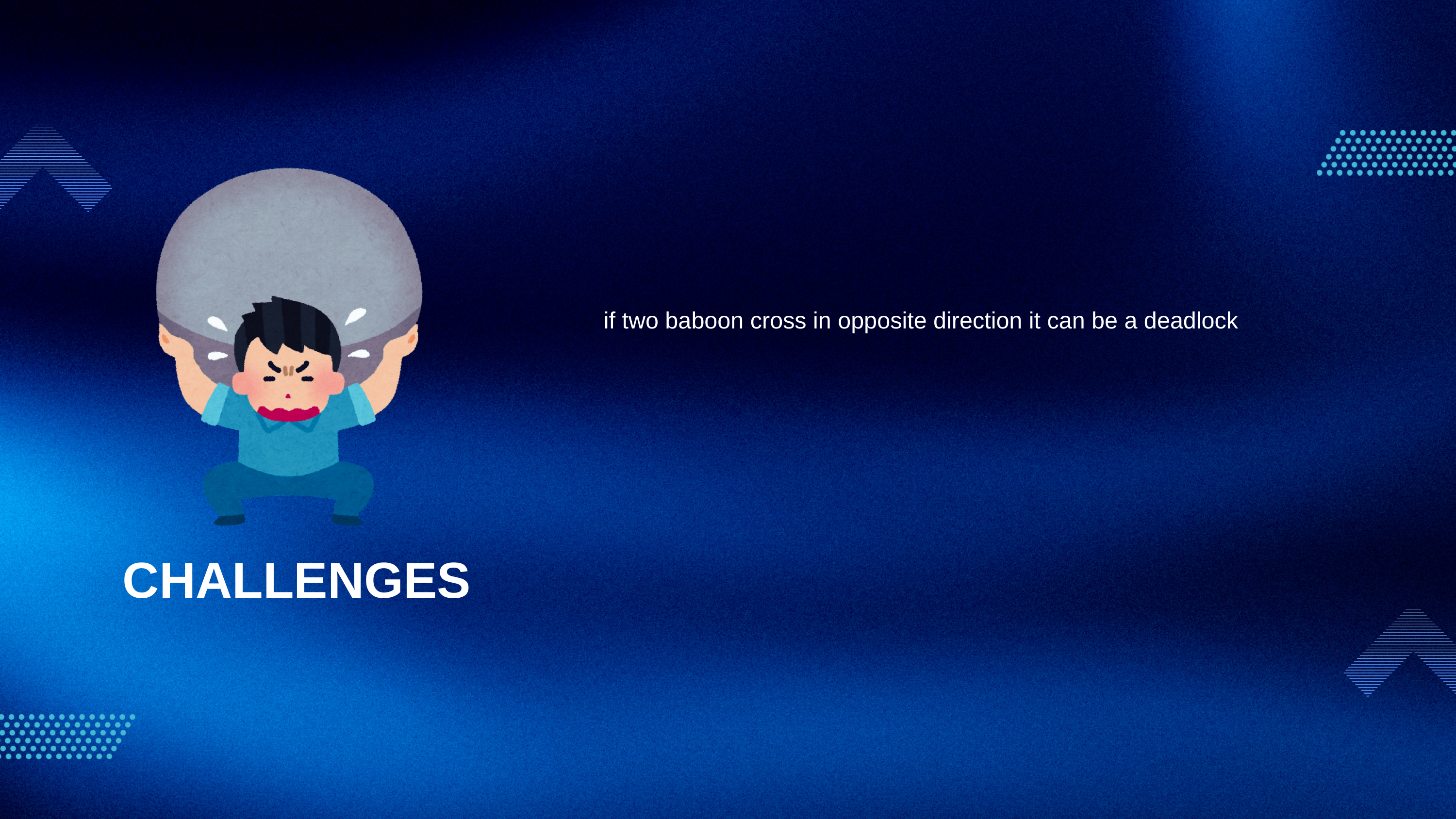

if two baboon cross in opposite direction it can be a deadlock
CHALLENGES